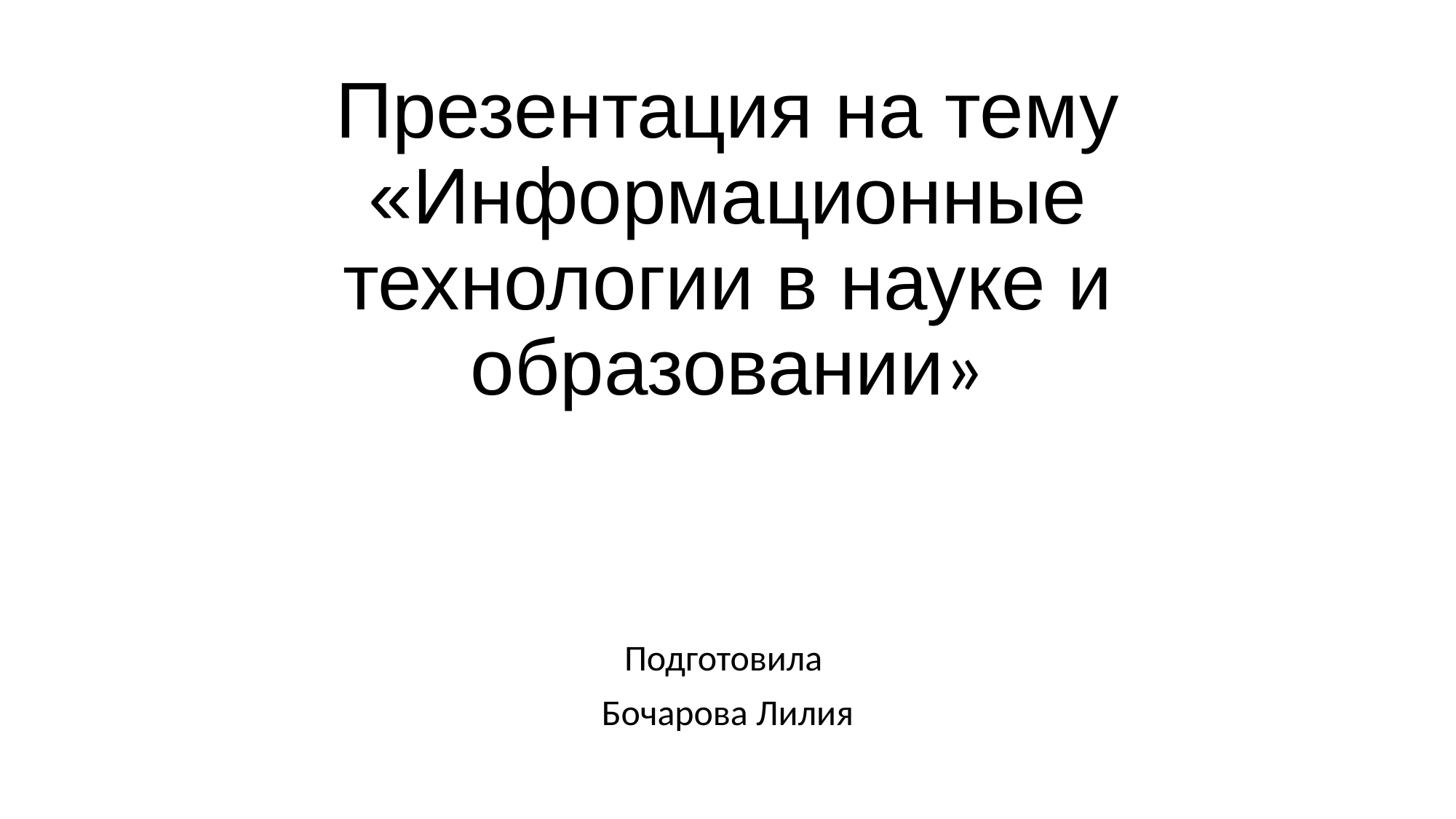

# Презентация на тему «Информационные технологии в науке и образовании»
Подготовила
Бочарова Лилия